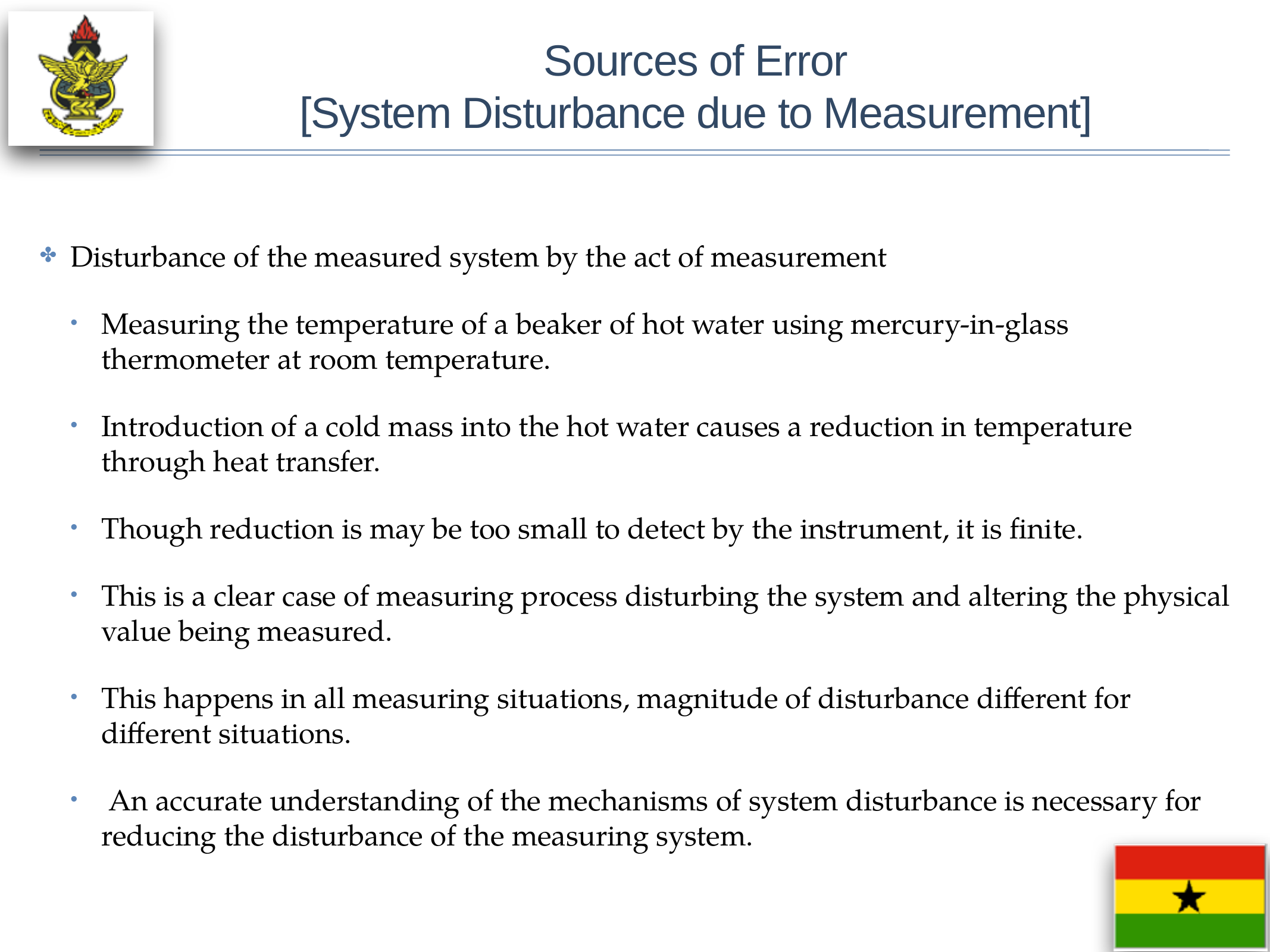

# Sources of Error [System Disturbance due to Measurement]
Disturbance of the measured system by the act of measurement
Measuring the temperature of a beaker of hot water using mercury-in-glass thermometer at room temperature.
Introduction of a cold mass into the hot water causes a reduction in temperature through heat transfer.
Though reduction is may be too small to detect by the instrument, it is finite.
This is a clear case of measuring process disturbing the system and altering the physical value being measured.
This happens in all measuring situations, magnitude of disturbance different for different situations.
 An accurate understanding of the mechanisms of system disturbance is necessary for reducing the disturbance of the measuring system.